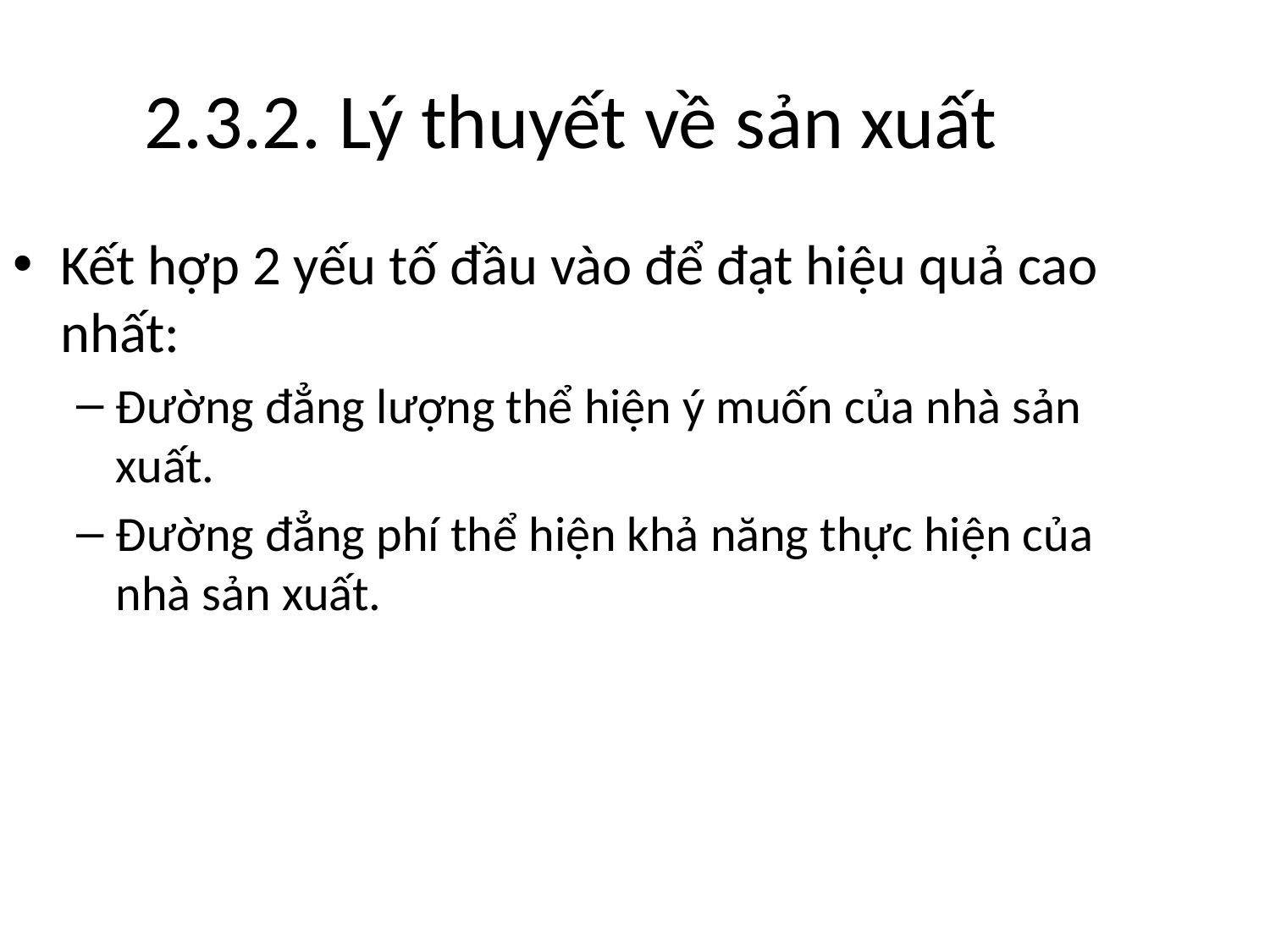

2.3.2. Lý thuyết về sản xuất
Kết hợp 2 yếu tố đầu vào để đạt hiệu quả cao nhất:
Đường đẳng lượng thể hiện ý muốn của nhà sản xuất.
Đường đẳng phí thể hiện khả năng thực hiện của nhà sản xuất.